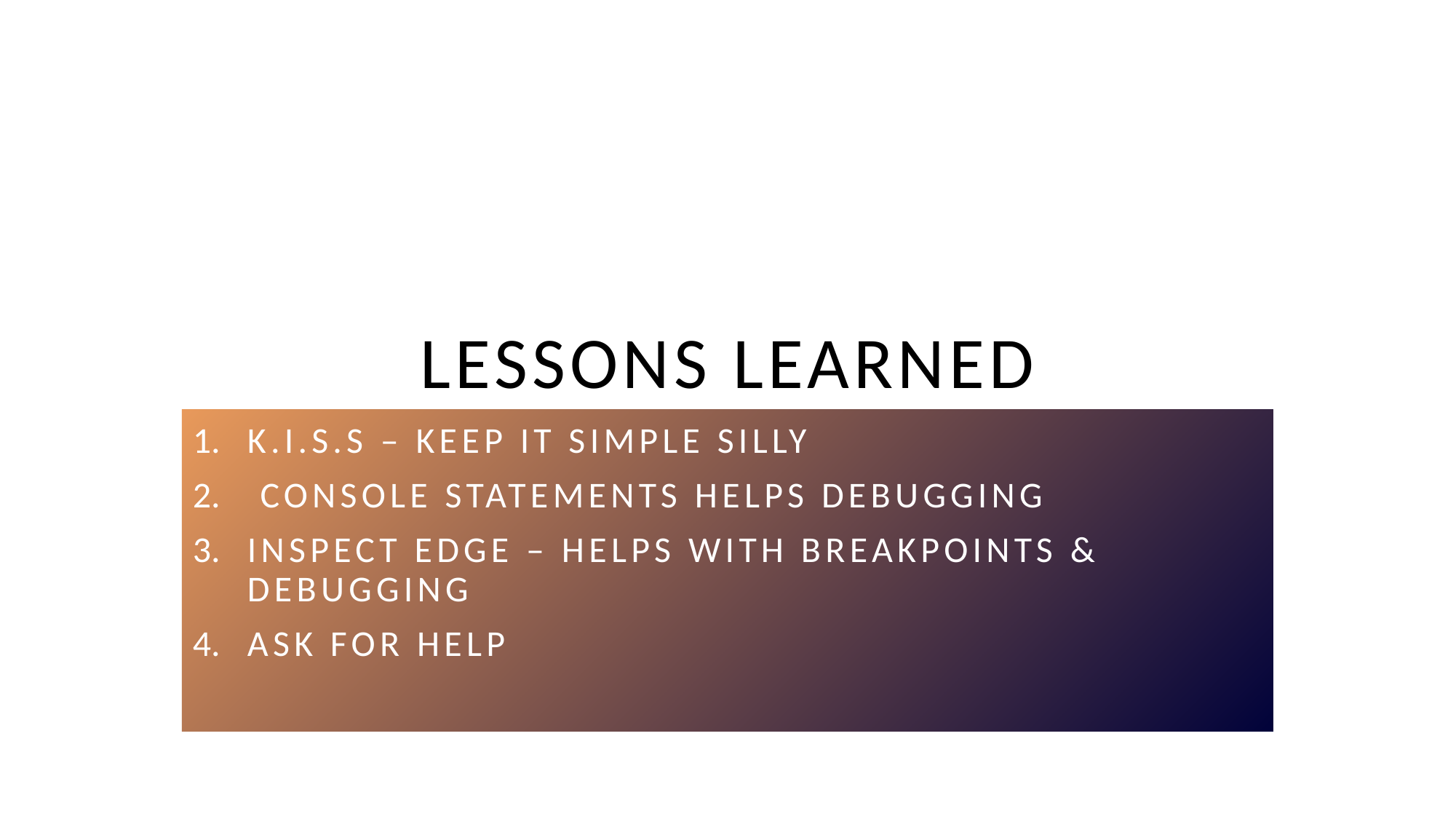

# Lessons Learned
K.I.S.S – keep it simple silly
 Console statements helps debugging
Inspect Edge – Helps with breakpoints & debugging
Ask for help